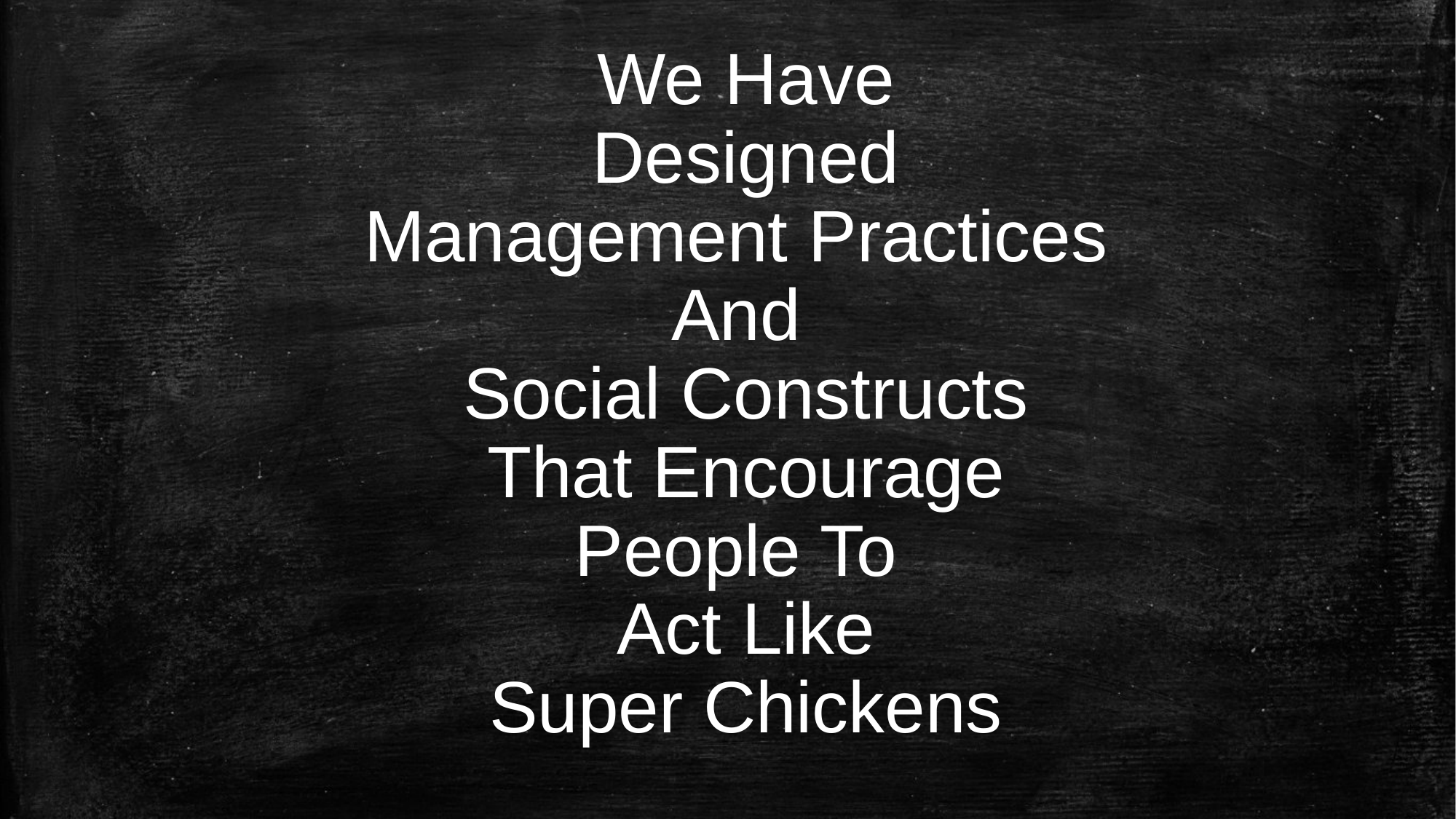

We Have
Designed
Management Practices
And
Social Constructs
That Encourage
People To
Act Like
Super Chickens